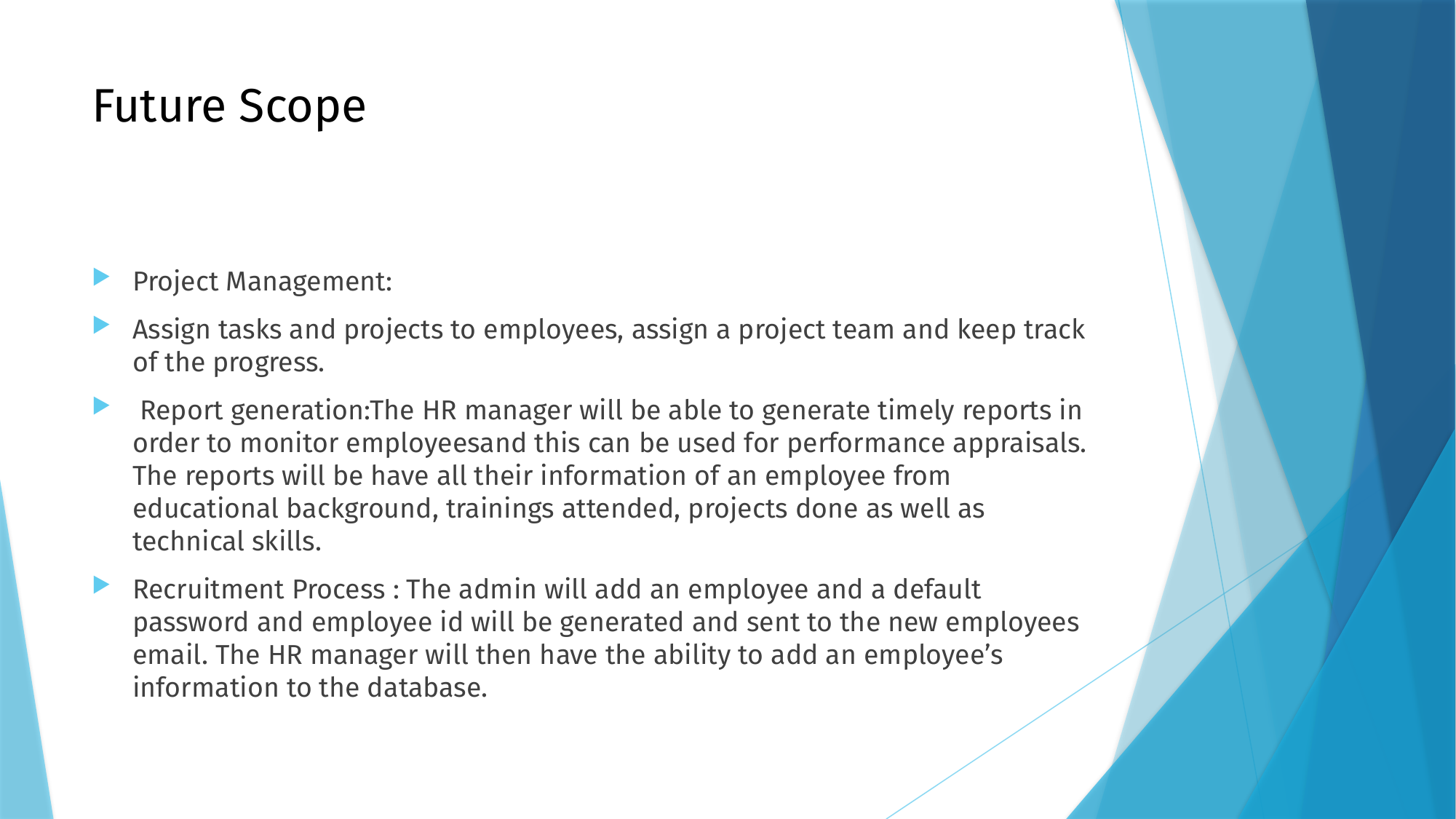

# Future Scope
Project Management:
Assign tasks and projects to employees, assign a project team and keep track of the progress.
 Report generation:The HR manager will be able to generate timely reports in order to monitor employeesand this can be used for performance appraisals. The reports will be have all their information of an employee from educational background, trainings attended, projects done as well as technical skills.
Recruitment Process : The admin will add an employee and a default password and employee id will be generated and sent to the new employees email. The HR manager will then have the ability to add an employee’s information to the database.